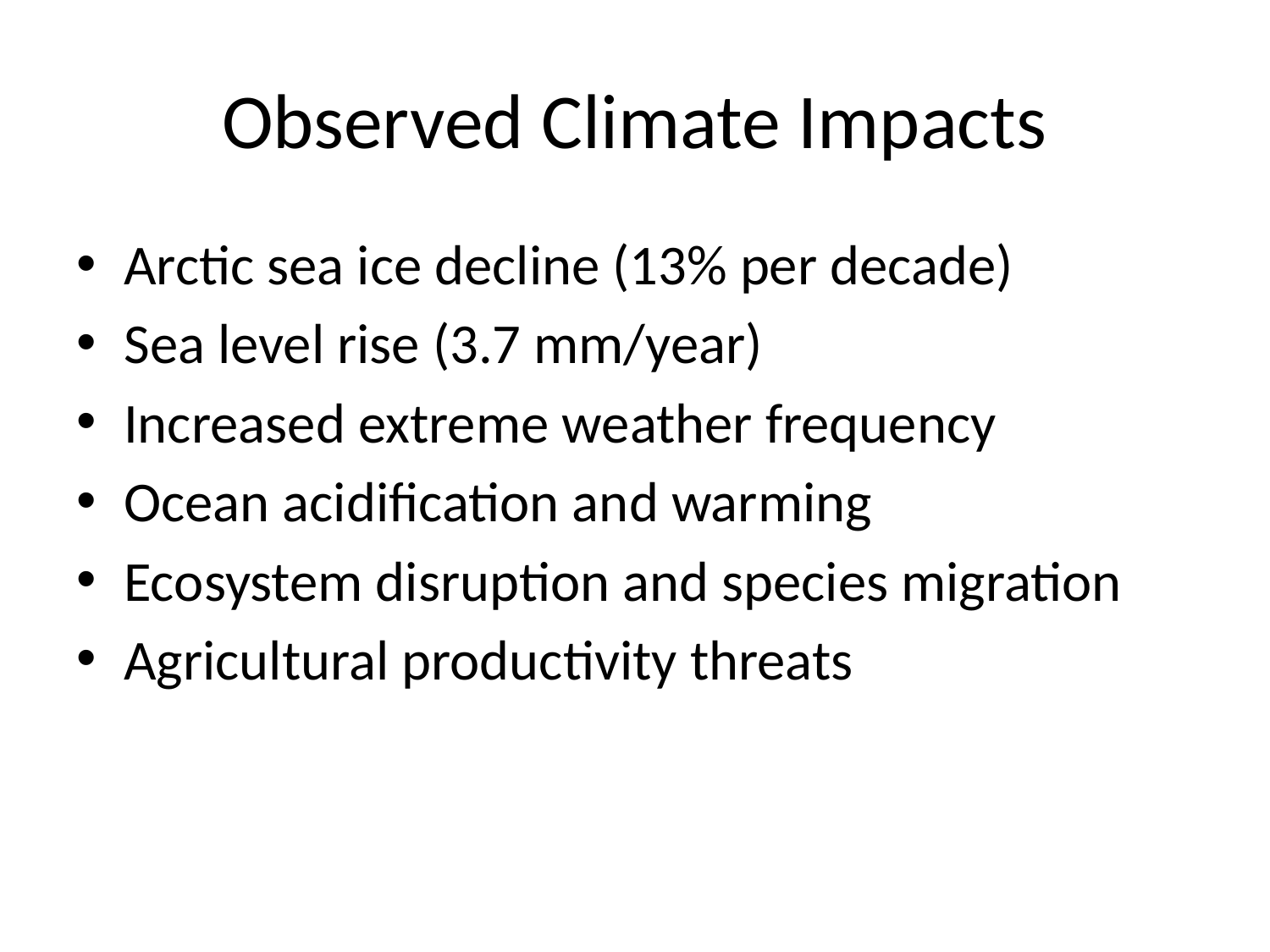

# Observed Climate Impacts
Arctic sea ice decline (13% per decade)
Sea level rise (3.7 mm/year)
Increased extreme weather frequency
Ocean acidification and warming
Ecosystem disruption and species migration
Agricultural productivity threats